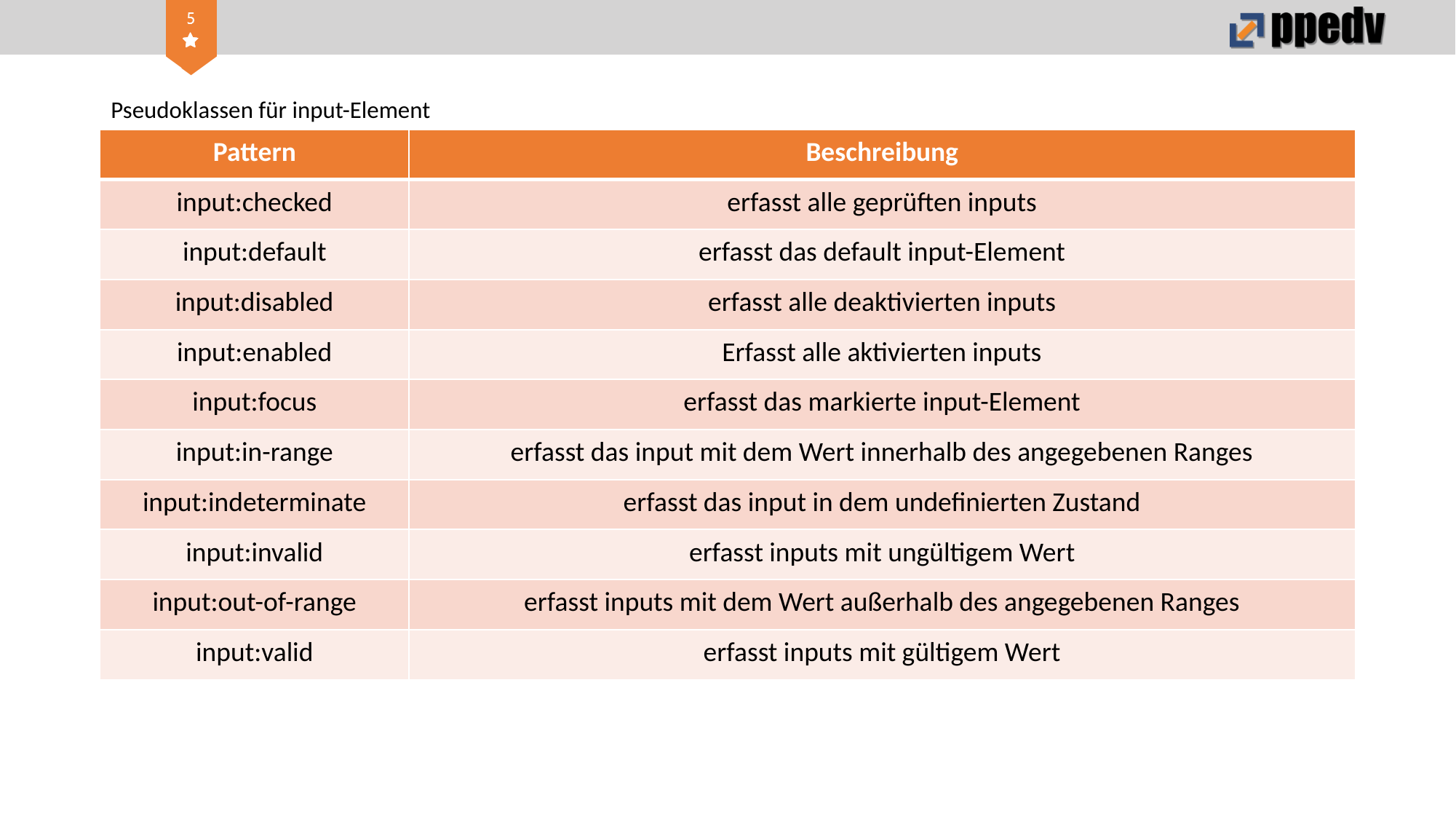

# Pseudoklassen für input-Element
| Pattern | Beschreibung |
| --- | --- |
| input:checked | erfasst alle geprüften inputs |
| input:default | erfasst das default input-Element |
| input:disabled | erfasst alle deaktivierten inputs |
| input:enabled | Erfasst alle aktivierten inputs |
| input:focus | erfasst das markierte input-Element |
| input:in-range | erfasst das input mit dem Wert innerhalb des angegebenen Ranges |
| input:indeterminate | erfasst das input in dem undefinierten Zustand |
| input:invalid | erfasst inputs mit ungültigem Wert |
| input:out-of-range | erfasst inputs mit dem Wert außerhalb des angegebenen Ranges |
| input:valid | erfasst inputs mit gültigem Wert |